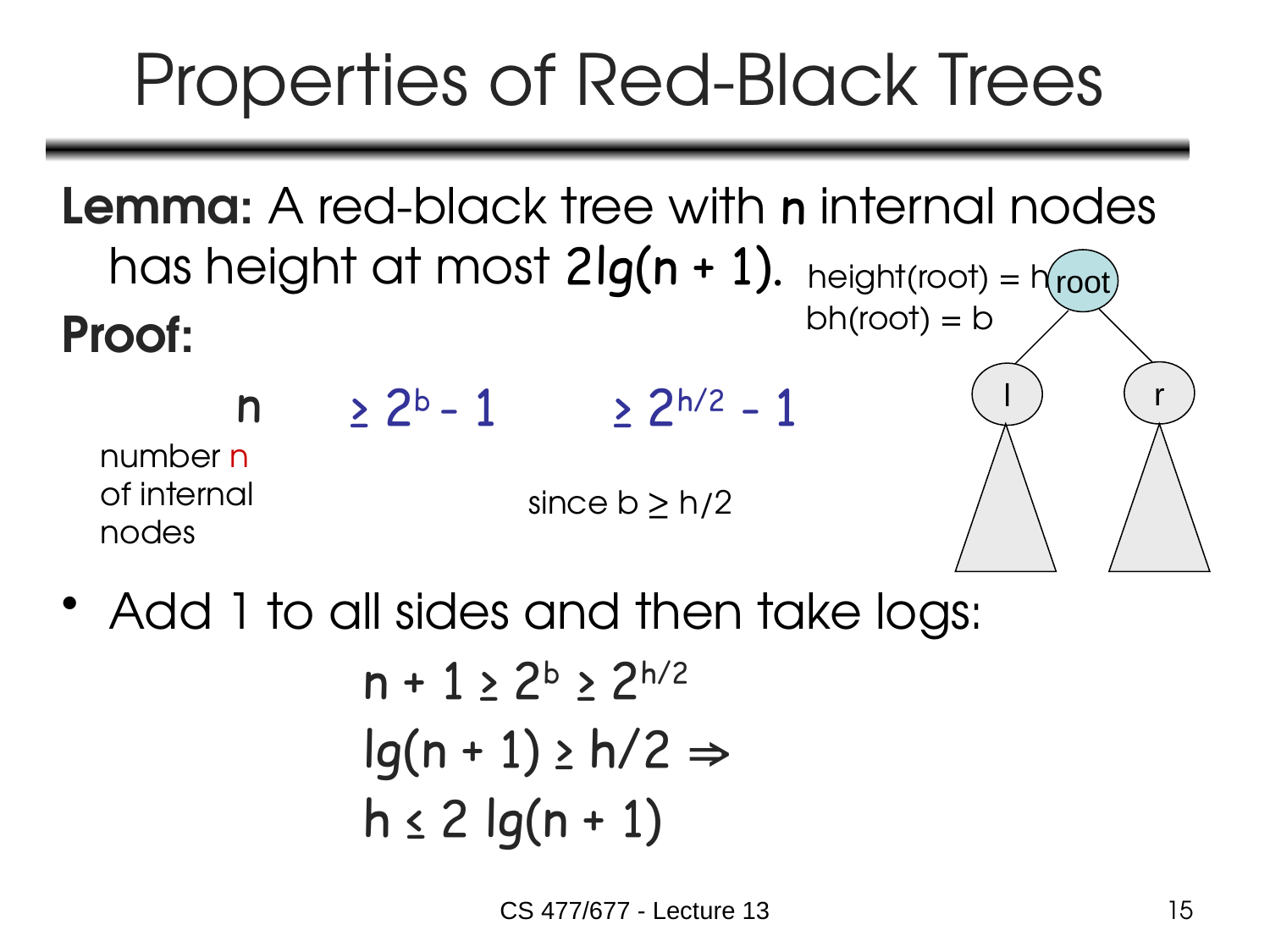

# Properties of Red-Black Trees
Lemma: A red-black tree with n internal nodes has height at most 2lg(n + 1).
Proof:
		n

Add 1 to all sides and then take logs:
			n + 1 ≥ 2b  ≥ 2h/2
			lg(n + 1) ≥ h/2 ⇒
			h ≤ 2 lg(n + 1)
root
height(root) = h
bh(root) = b

r
l
≥ 2h/2 - 1
≥ 2b - 1

number n
of internal
nodes
since b ≥ h/2
CS 477/677 - Lecture 13
15